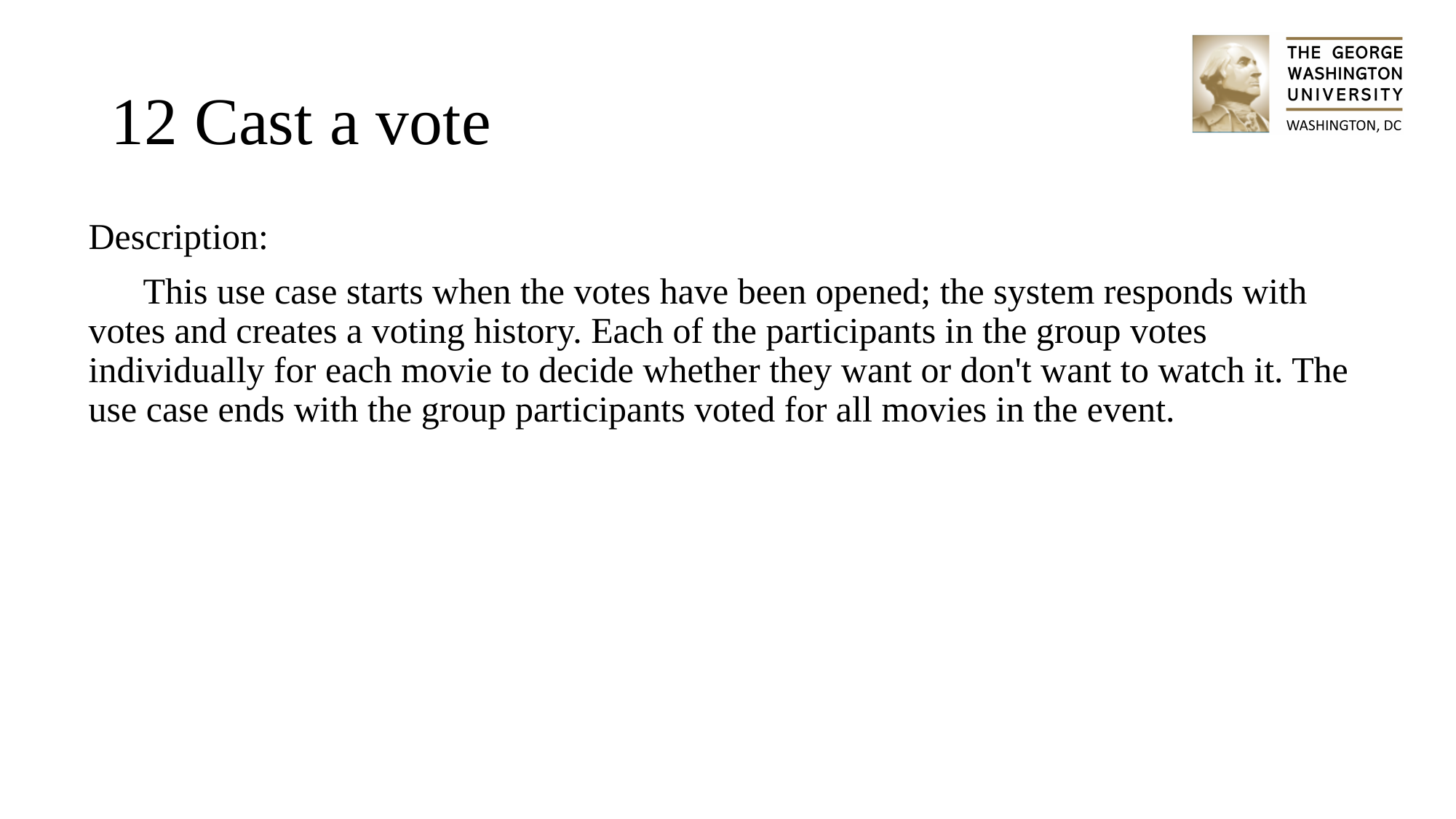

# 12 Cast a vote
Description:
This use case starts when the votes have been opened; the system responds with votes and creates a voting history. Each of the participants in the group votes individually for each movie to decide whether they want or don't want to watch it. The use case ends with the group participants voted for all movies in the event.